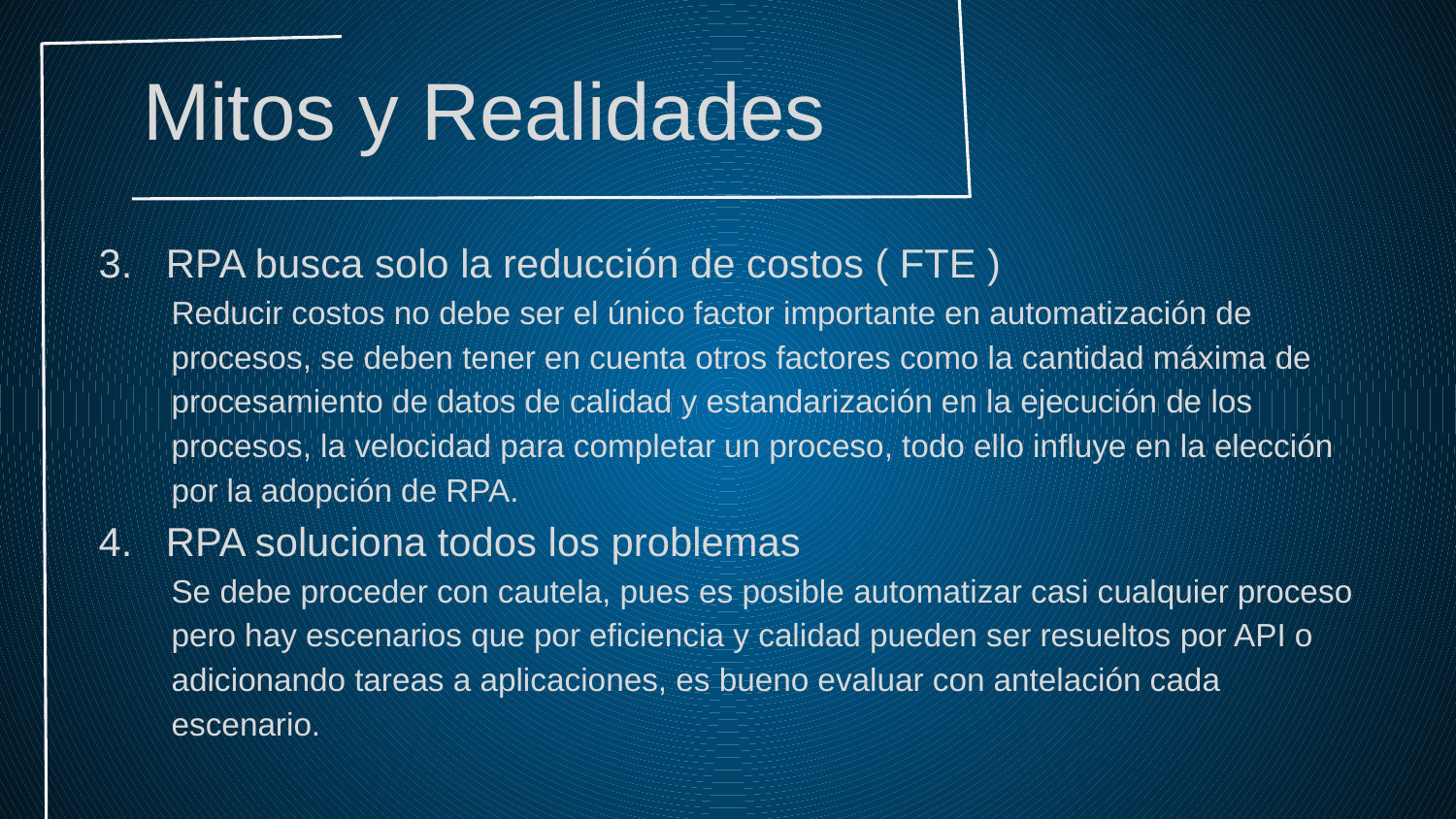

Mitos y Realidades
3.   RPA busca solo la reducción de costos ( FTE )
Reducir costos no debe ser el único factor importante en automatización de procesos, se deben tener en cuenta otros factores como la cantidad máxima de procesamiento de datos de calidad y estandarización en la ejecución de los procesos, la velocidad para completar un proceso, todo ello influye en la elección por la adopción de RPA.
4.   RPA soluciona todos los problemas
Se debe proceder con cautela, pues es posible automatizar casi cualquier proceso pero hay escenarios que por eficiencia y calidad pueden ser resueltos por API o adicionando tareas a aplicaciones, es bueno evaluar con antelación cada escenario.